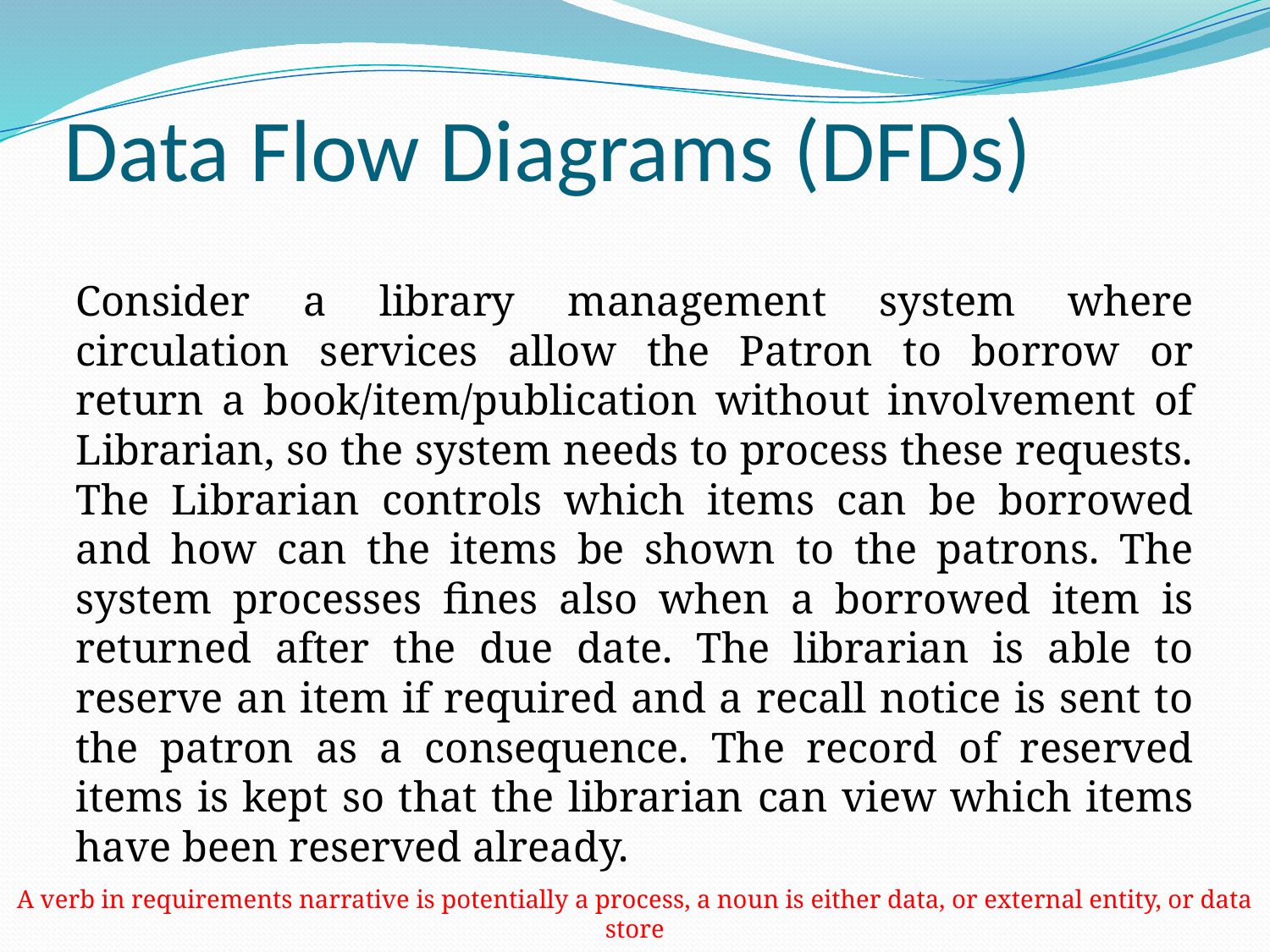

Data Flow Diagrams (DFDs)
Consider a library management system where circulation services allow the Patron to borrow or return a book/item/publication without involvement of Librarian, so the system needs to process these requests. The Librarian controls which items can be borrowed and how can the items be shown to the patrons. The system processes fines also when a borrowed item is returned after the due date. The librarian is able to reserve an item if required and a recall notice is sent to the patron as a consequence. The record of reserved items is kept so that the librarian can view which items have been reserved already.
A verb in requirements narrative is potentially a process, a noun is either data, or external entity, or data store